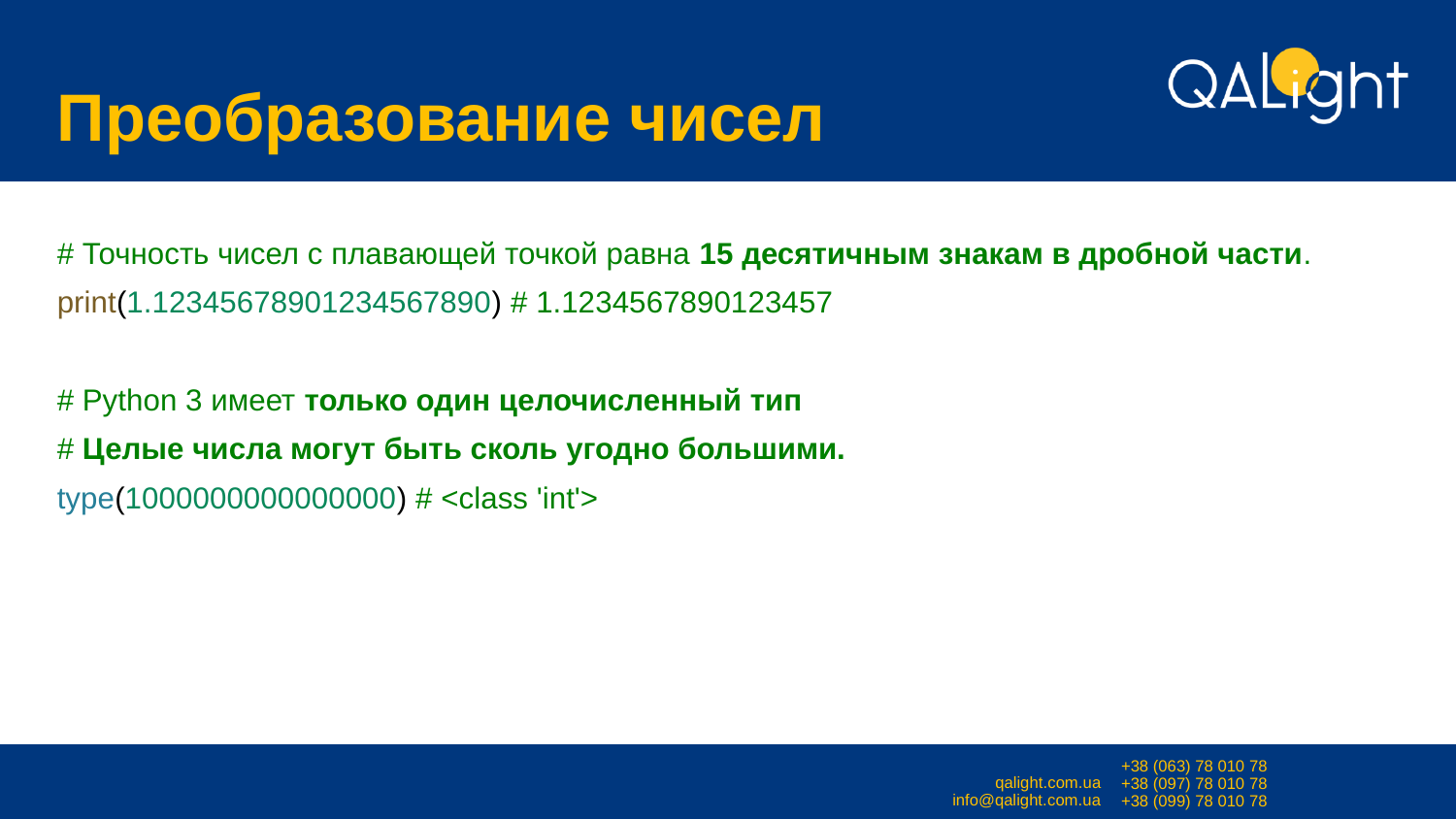

# Преобразование чисел
# Точность чисел с плавающей точкой равна 15 десятичным знакам в дробной части.
print(1.12345678901234567890) # 1.1234567890123457

# Python 3 имеет только один целочисленный тип
# Целые числа могут быть сколь угодно большими.
type(1000000000000000) # <class 'int'>